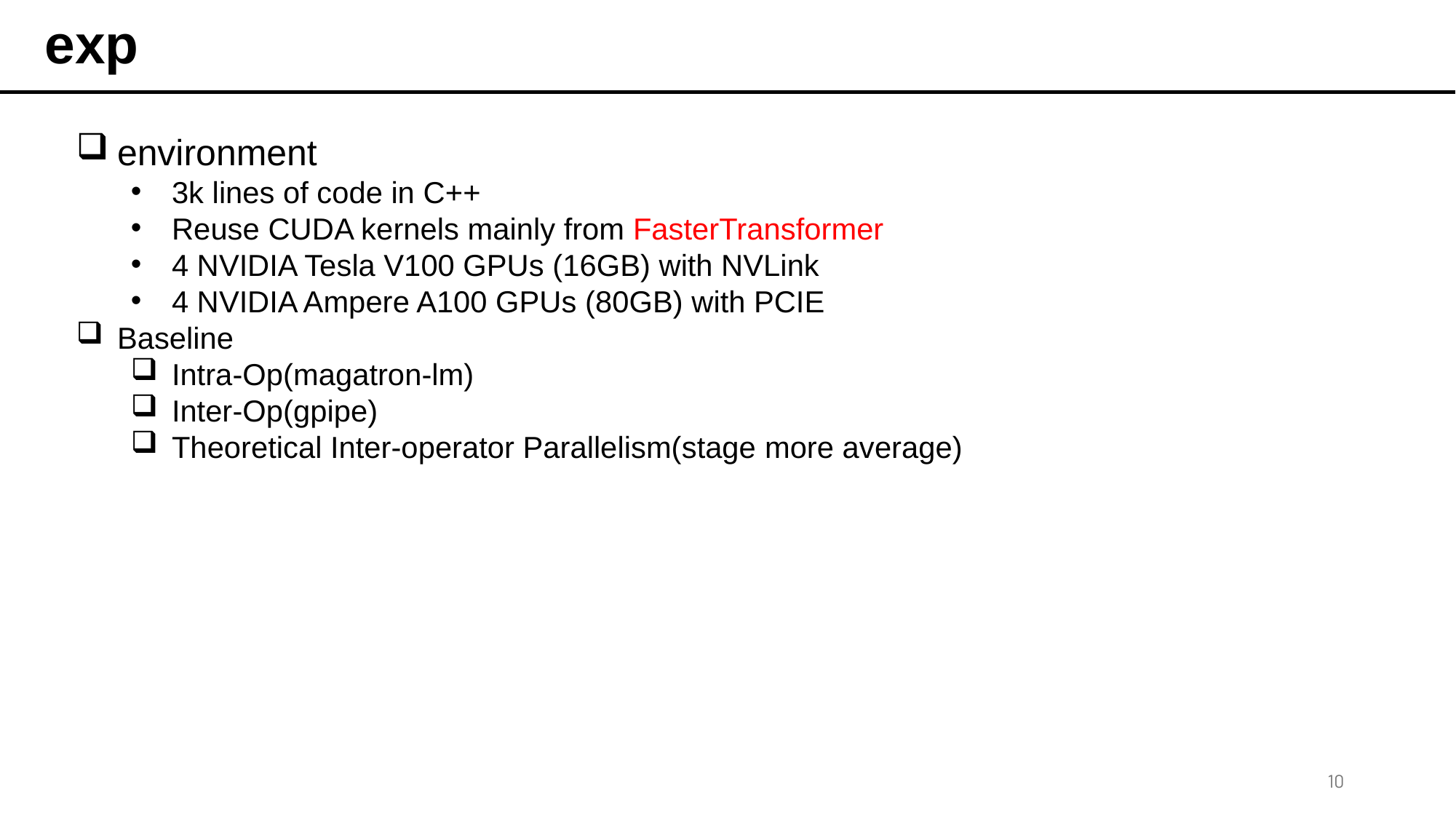

# exp
environment
﻿3k lines of code in C++
Reuse ﻿CUDA kernels mainly from FasterTransformer
﻿4 NVIDIA Tesla V100 GPUs (16GB) with NVLink
﻿4 NVIDIA Ampere A100 GPUs (80GB) with PCIE
Baseline
﻿Intra-Op(magatron-lm)
Inter-Op(gpipe)
﻿Theoretical Inter-operator Parallelism(stage more average)
10